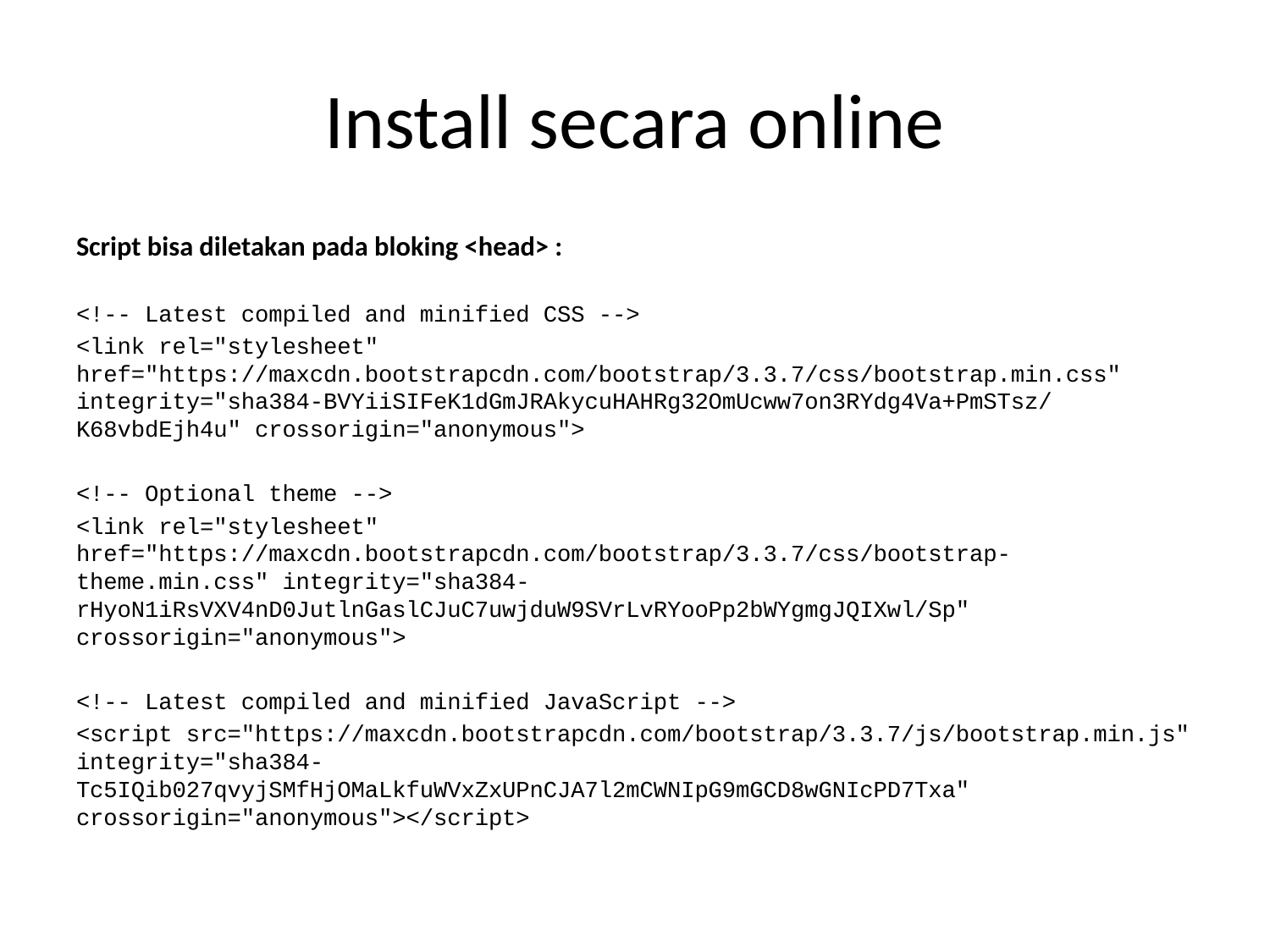

# Install secara online
Script bisa diletakan pada bloking <head> :

<!-- Latest compiled and minified CSS -->
<link rel="stylesheet" href="https://maxcdn.bootstrapcdn.com/bootstrap/3.3.7/css/bootstrap.min.css" integrity="sha384-BVYiiSIFeK1dGmJRAkycuHAHRg32OmUcww7on3RYdg4Va+PmSTsz/K68vbdEjh4u" crossorigin="anonymous">

<!-- Optional theme -->
<link rel="stylesheet" href="https://maxcdn.bootstrapcdn.com/bootstrap/3.3.7/css/bootstrap-theme.min.css" integrity="sha384-rHyoN1iRsVXV4nD0JutlnGaslCJuC7uwjduW9SVrLvRYooPp2bWYgmgJQIXwl/Sp" crossorigin="anonymous">

<!-- Latest compiled and minified JavaScript -->
<script src="https://maxcdn.bootstrapcdn.com/bootstrap/3.3.7/js/bootstrap.min.js" integrity="sha384-Tc5IQib027qvyjSMfHjOMaLkfuWVxZxUPnCJA7l2mCWNIpG9mGCD8wGNIcPD7Txa" crossorigin="anonymous"></script>